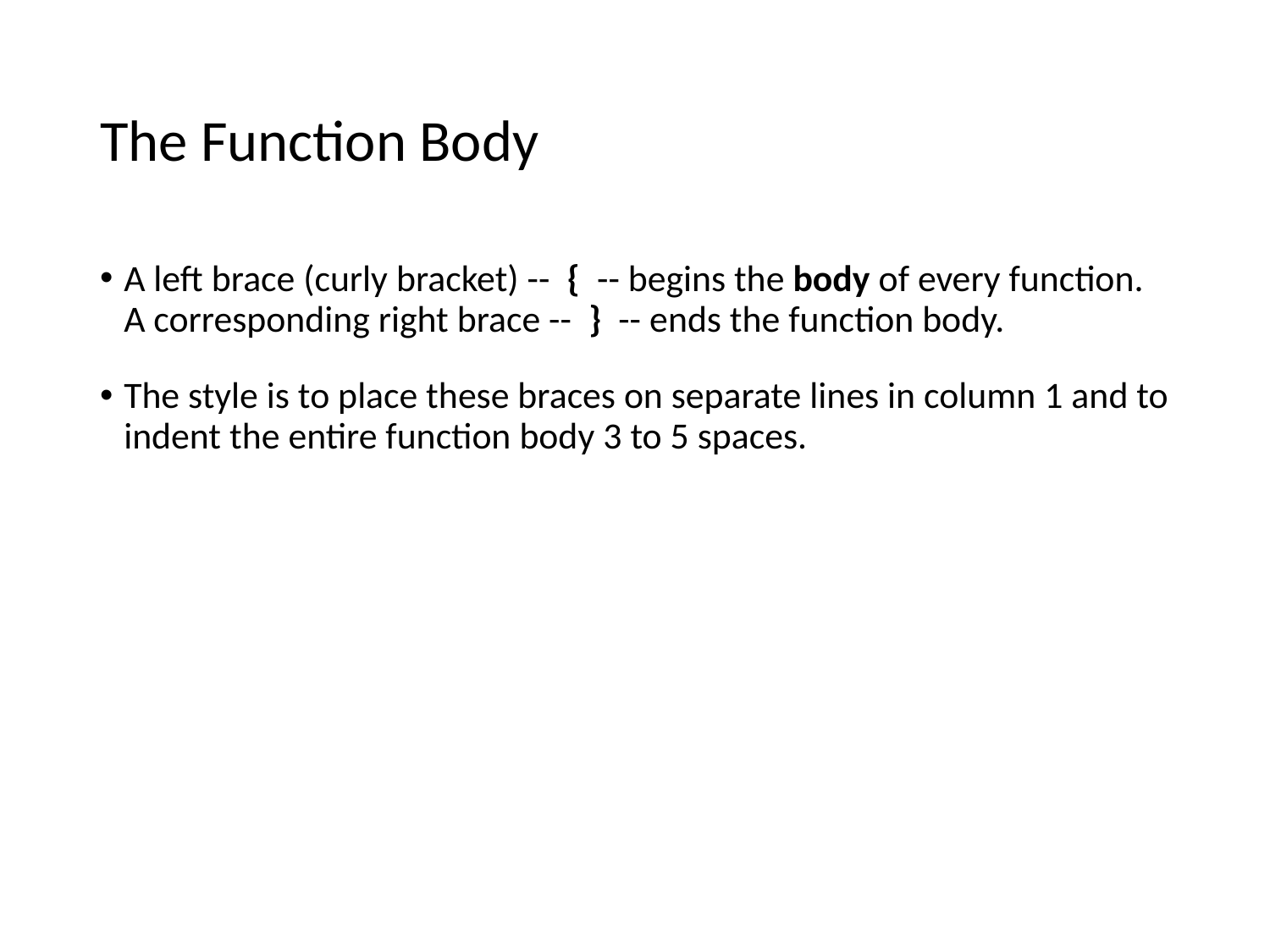

# The Function Body
A left brace (curly bracket) --  {  -- begins the body of every function.  A corresponding right brace --  }  -- ends the function body.
The style is to place these braces on separate lines in column 1 and to indent the entire function body 3 to 5 spaces.